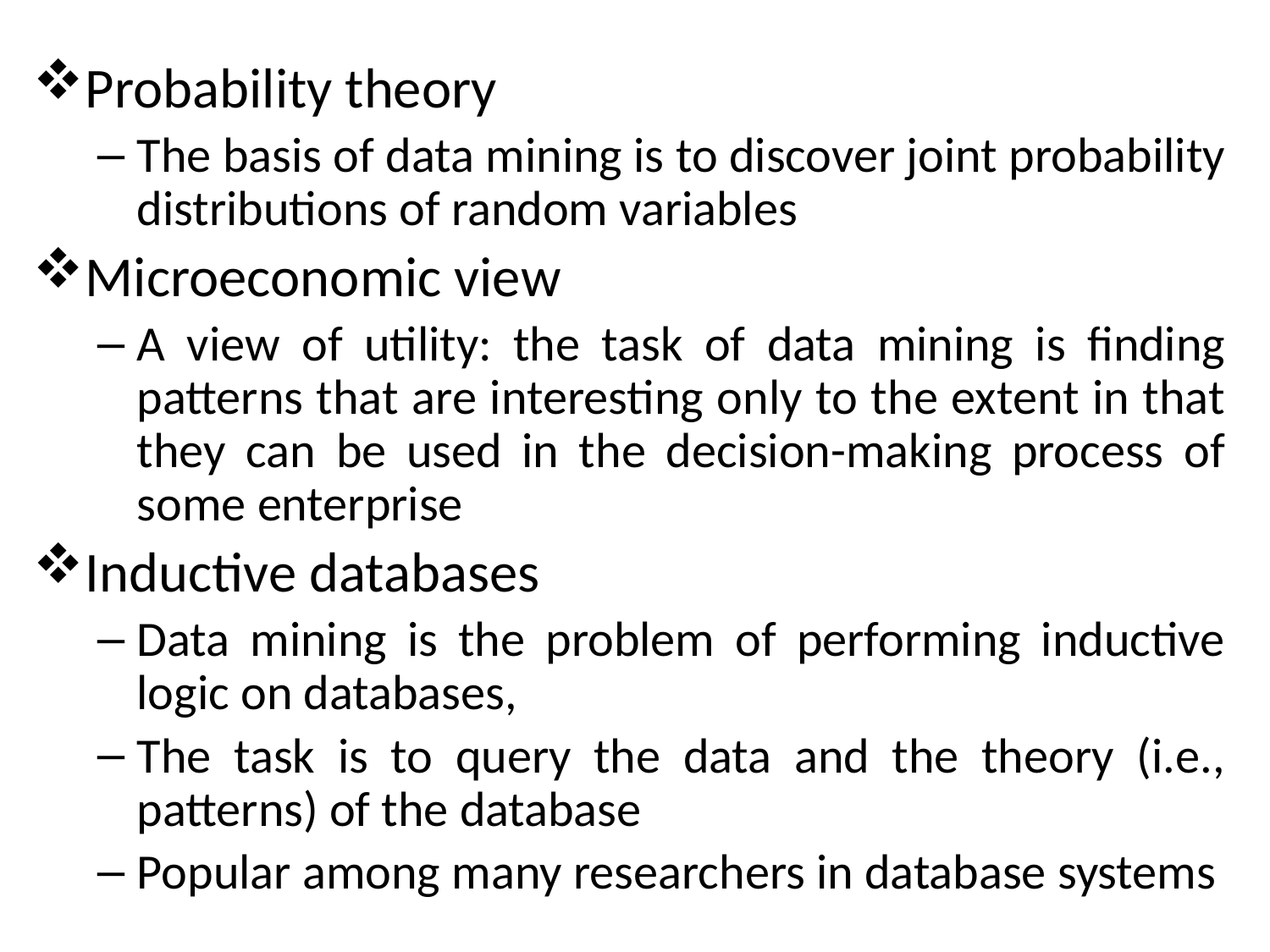

Probability theory
The basis of data mining is to discover joint probability distributions of random variables
Microeconomic view
A view of utility: the task of data mining is finding patterns that are interesting only to the extent in that they can be used in the decision-making process of some enterprise
Inductive databases
Data mining is the problem of performing inductive logic on databases,
The task is to query the data and the theory (i.e., patterns) of the database
Popular among many researchers in database systems